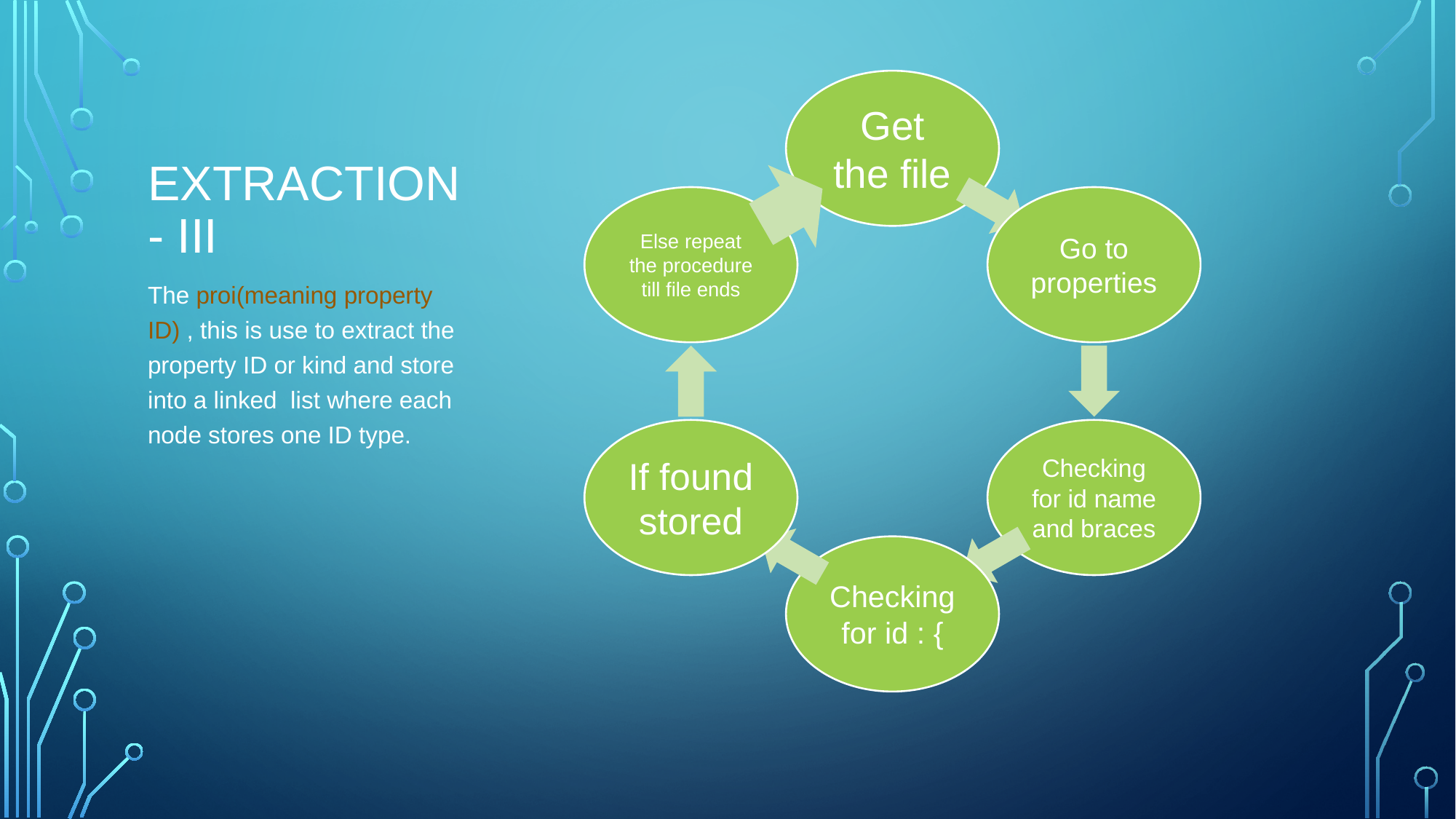

Get the file
Go to properties
Checking for id name and braces
Checking for id : {
If found stored
Else repeat the procedure till file ends
# Extraction - III
The proi(meaning property ID) , this is use to extract the property ID or kind and store into a linked  list where each node stores one ID type.